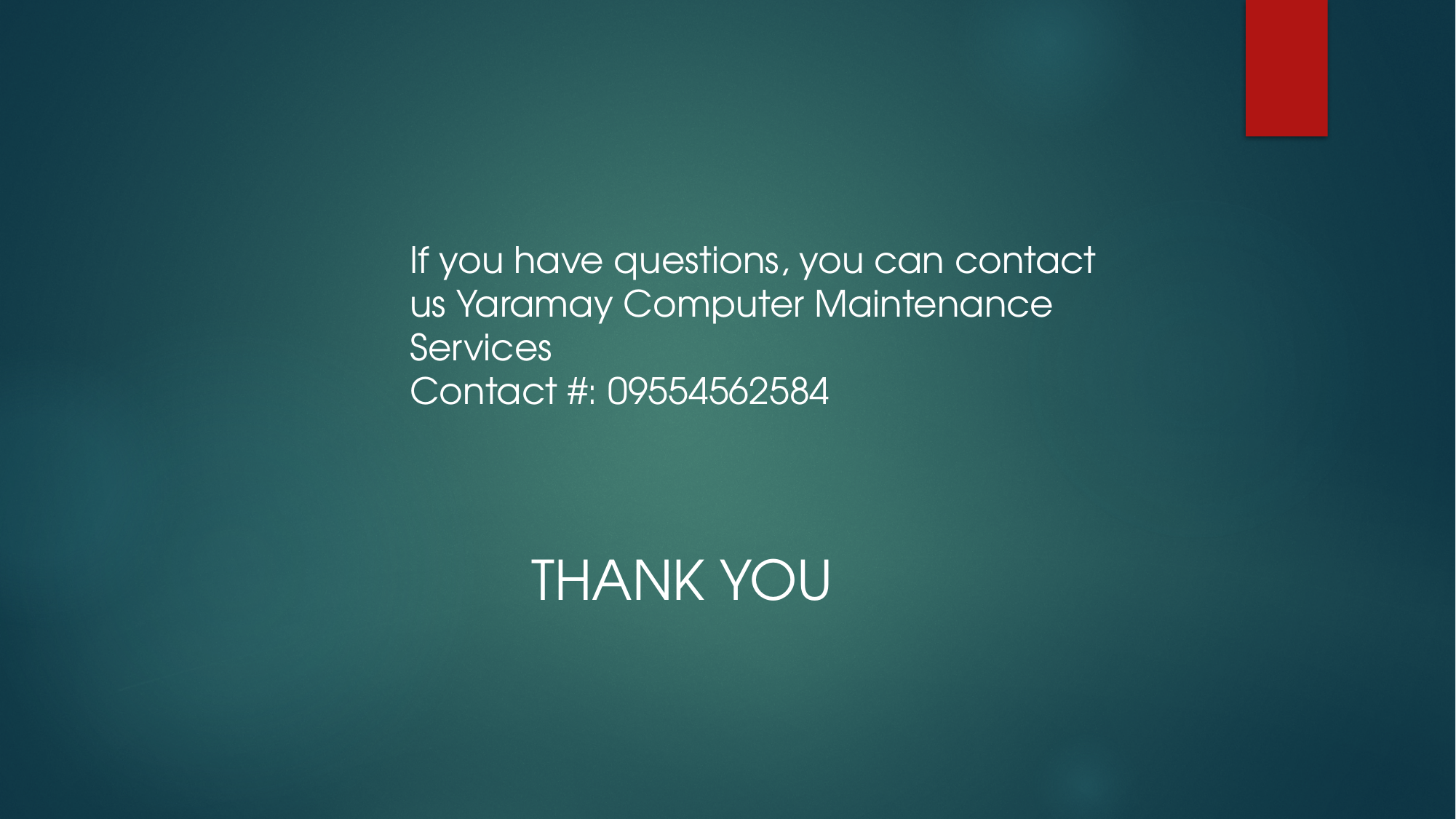

If you have questions, you can contact us Yaramay Computer Maintenance Services
Contact #: 09554562584
THANK YOU